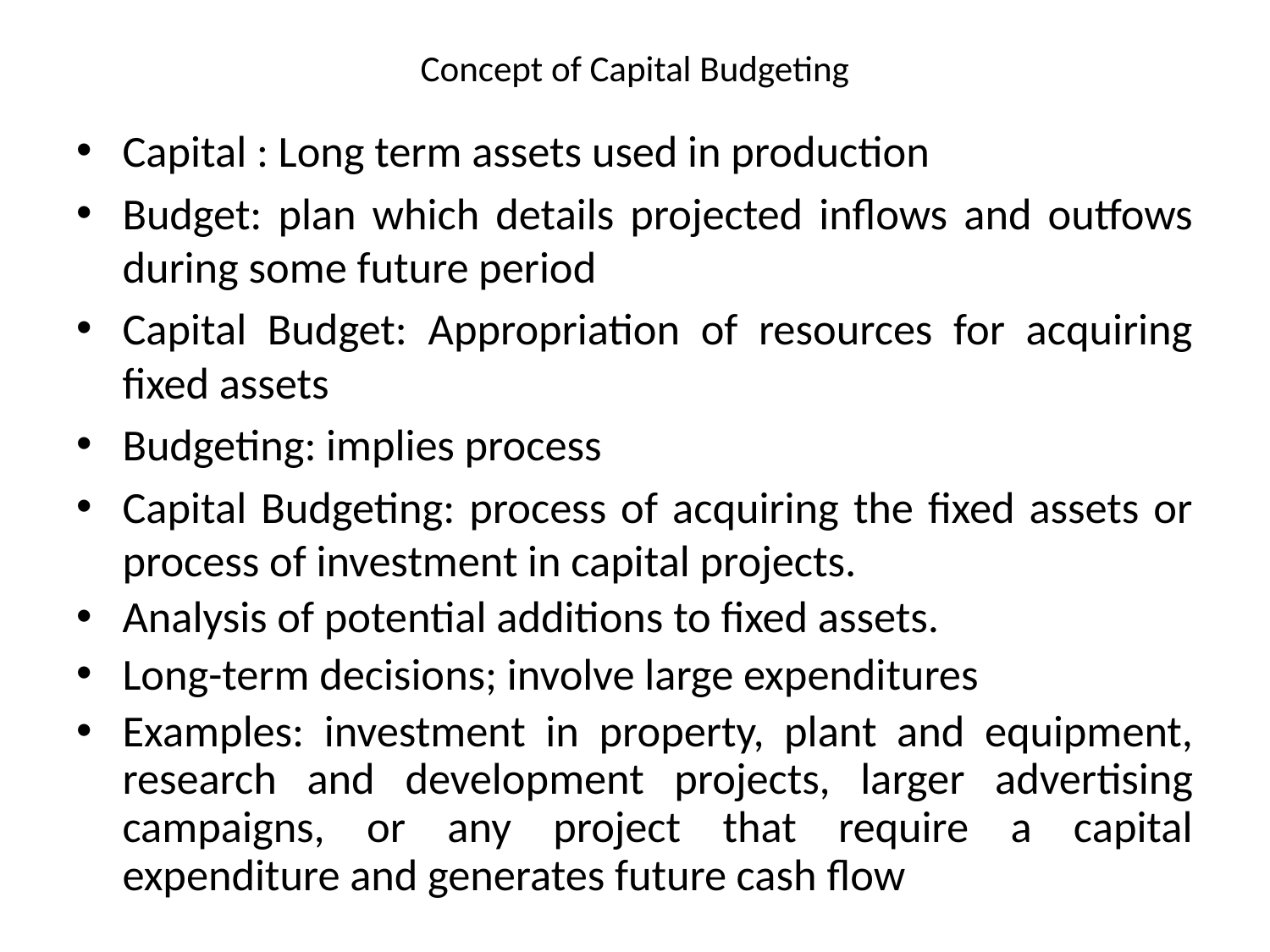

# Concept of Capital Budgeting
Capital : Long term assets used in production
Budget: plan which details projected inflows and outfows during some future period
Capital Budget: Appropriation of resources for acquiring fixed assets
Budgeting: implies process
Capital Budgeting: process of acquiring the fixed assets or process of investment in capital projects.
Analysis of potential additions to fixed assets.
Long-term decisions; involve large expenditures
Examples: investment in property, plant and equipment, research and development projects, larger advertising campaigns, or any project that require a capital expenditure and generates future cash flow